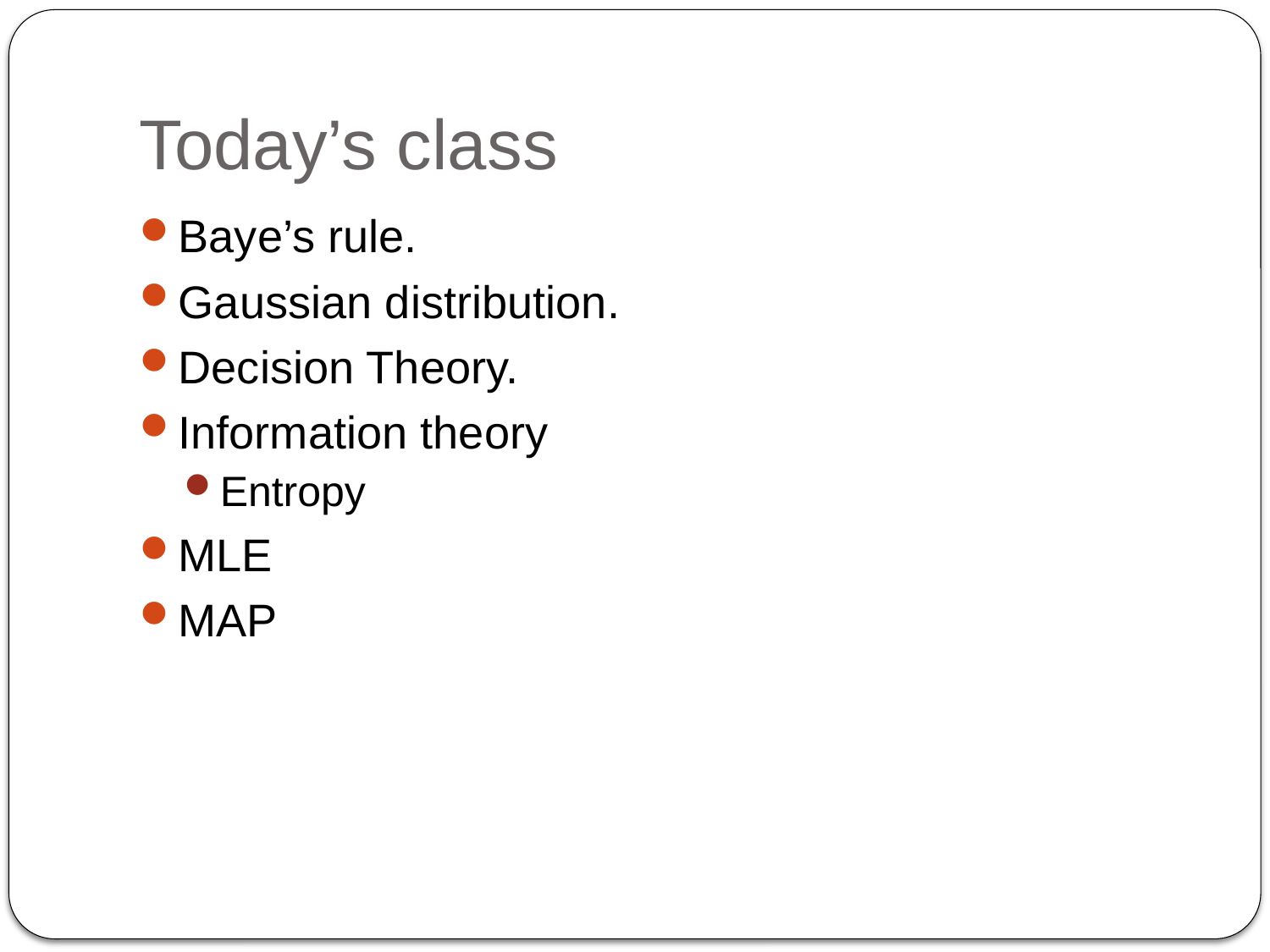

# Today’s class
Baye’s rule.
Gaussian distribution.
Decision Theory.
Information theory
Entropy
MLE
MAP